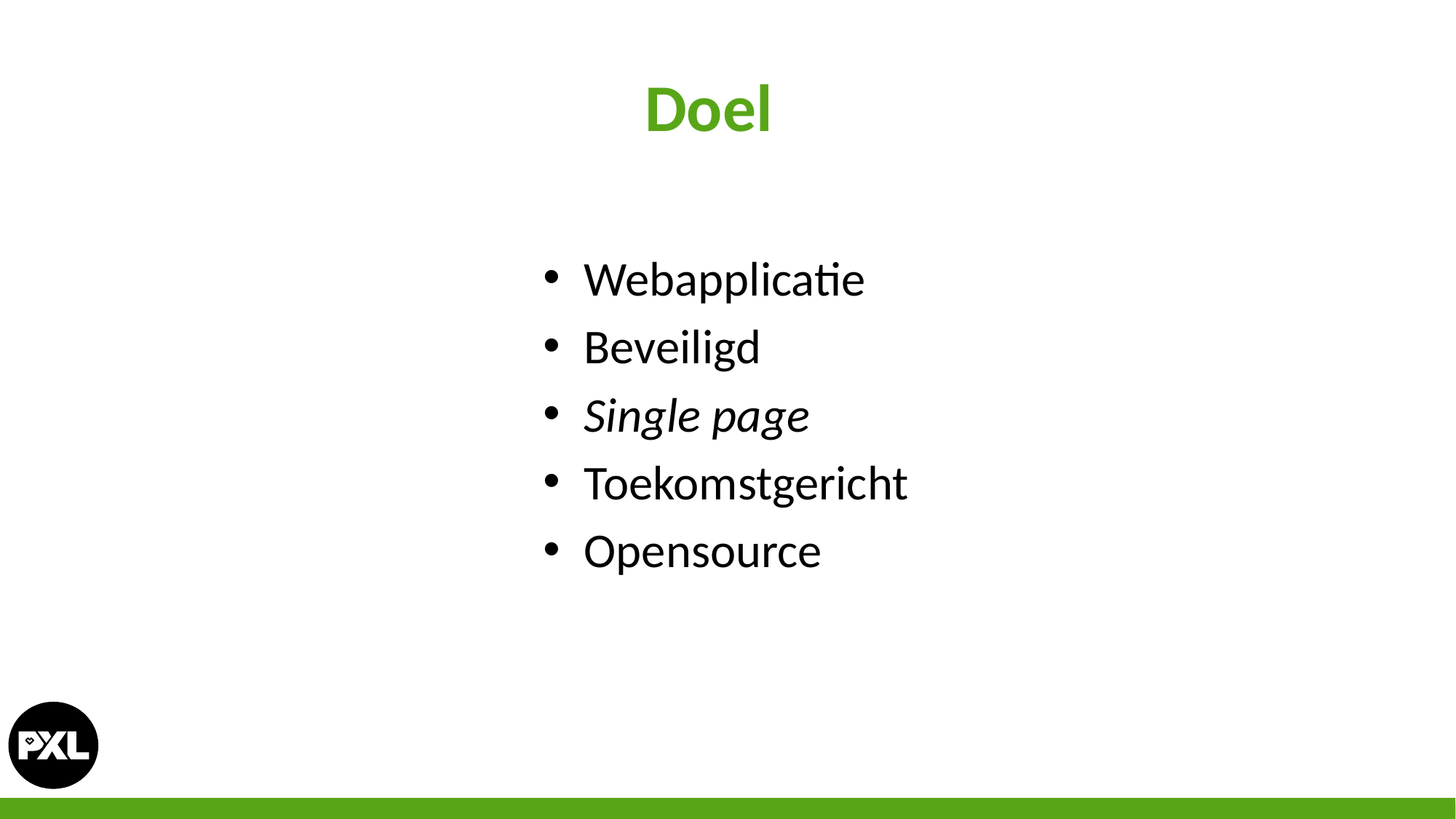

# Doel
Webapplicatie
Beveiligd
Single page
Toekomstgericht
Opensource